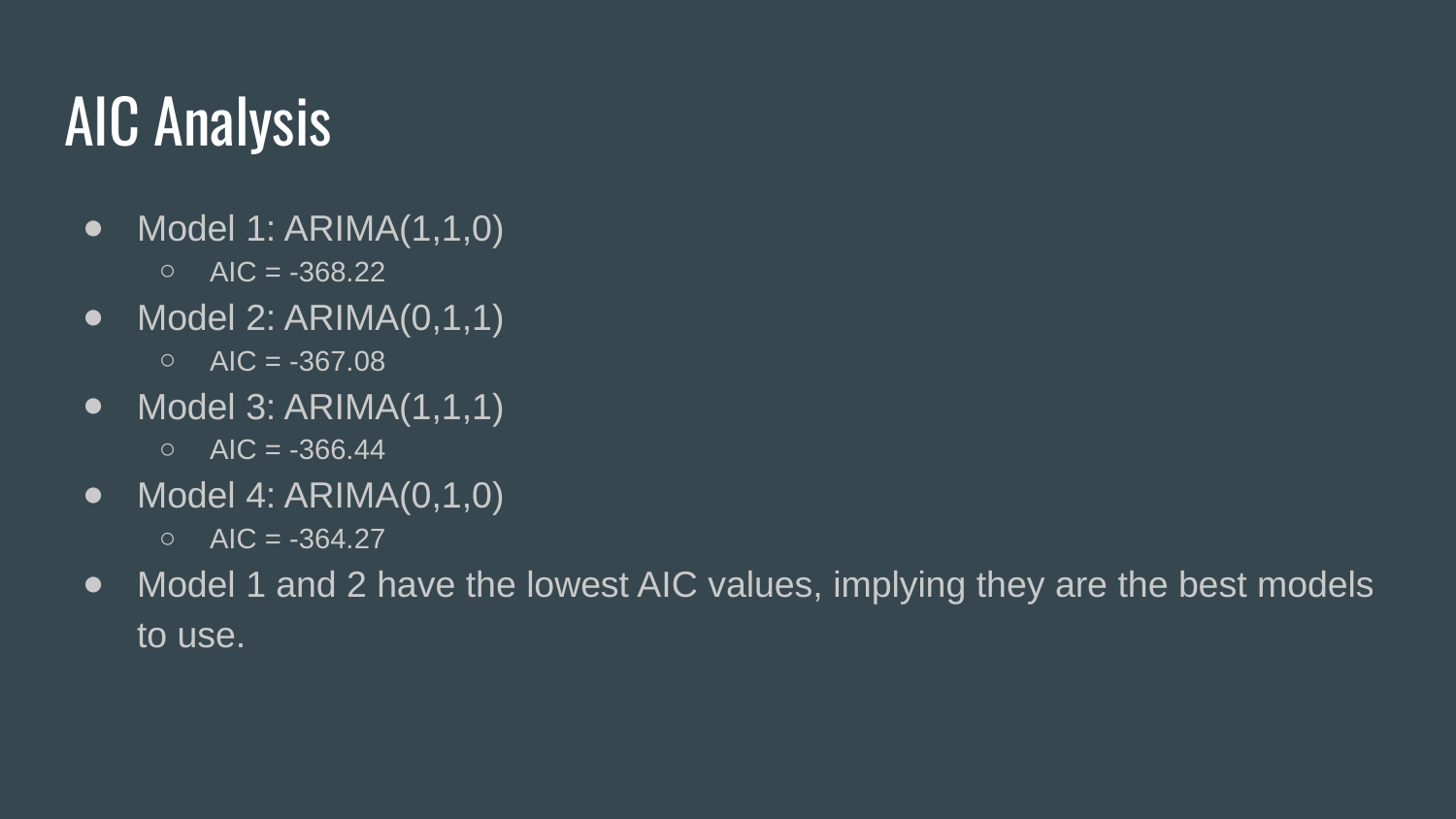

# AIC Analysis
Model 1: ARIMA(1,1,0)
AIC = -368.22
Model 2: ARIMA(0,1,1)
AIC = -367.08
Model 3: ARIMA(1,1,1)
AIC = -366.44
Model 4: ARIMA(0,1,0)
AIC = -364.27
Model 1 and 2 have the lowest AIC values, implying they are the best models to use.